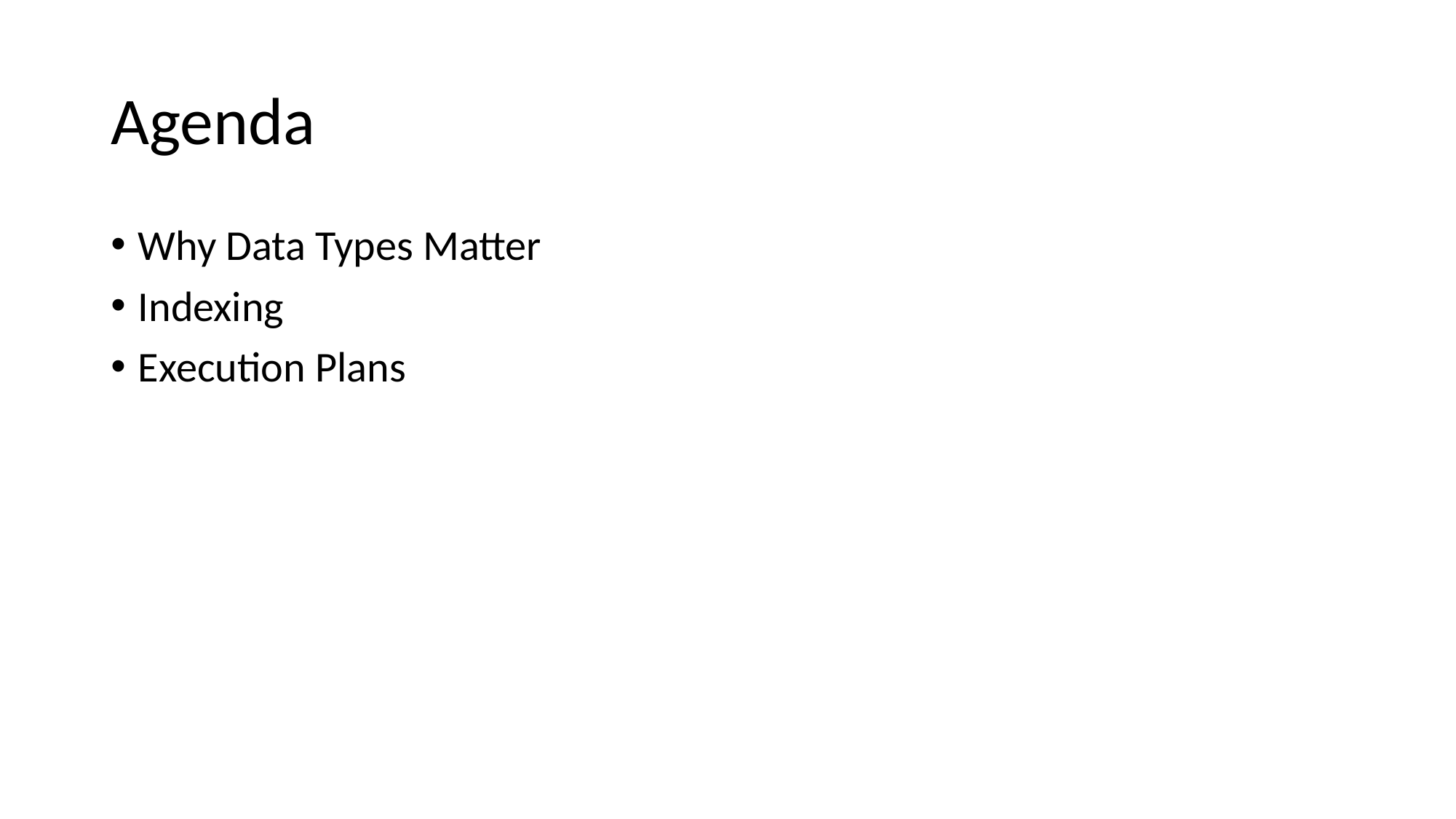

# Agenda
Why Data Types Matter
Indexing
Execution Plans